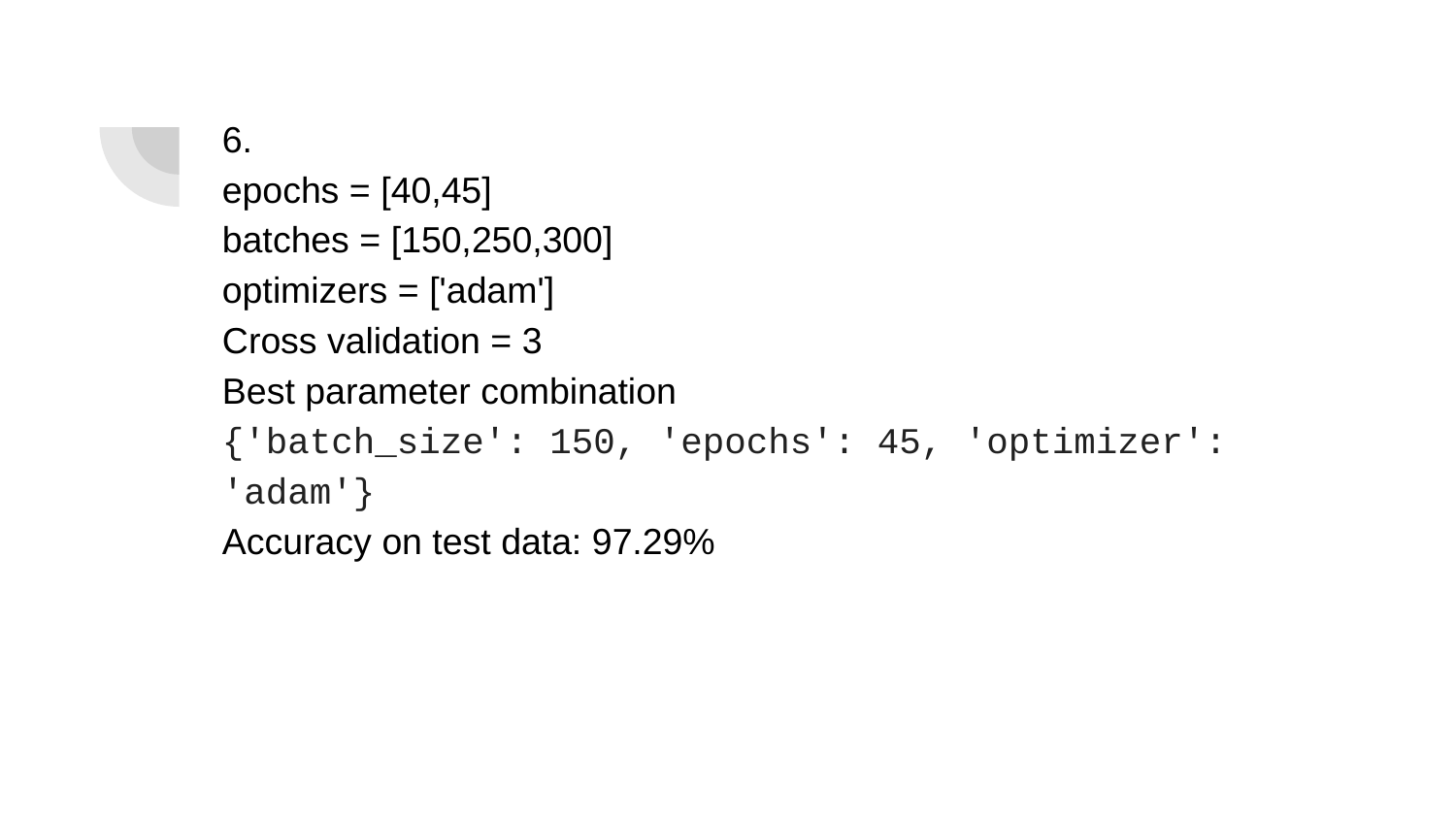

# 6.
epochs = [40,45]
batches = [150,250,300]
optimizers = ['adam']
Cross validation = 3
Best parameter combination
{'batch_size': 150, 'epochs': 45, 'optimizer': 'adam'}
Accuracy on test data: 97.29%